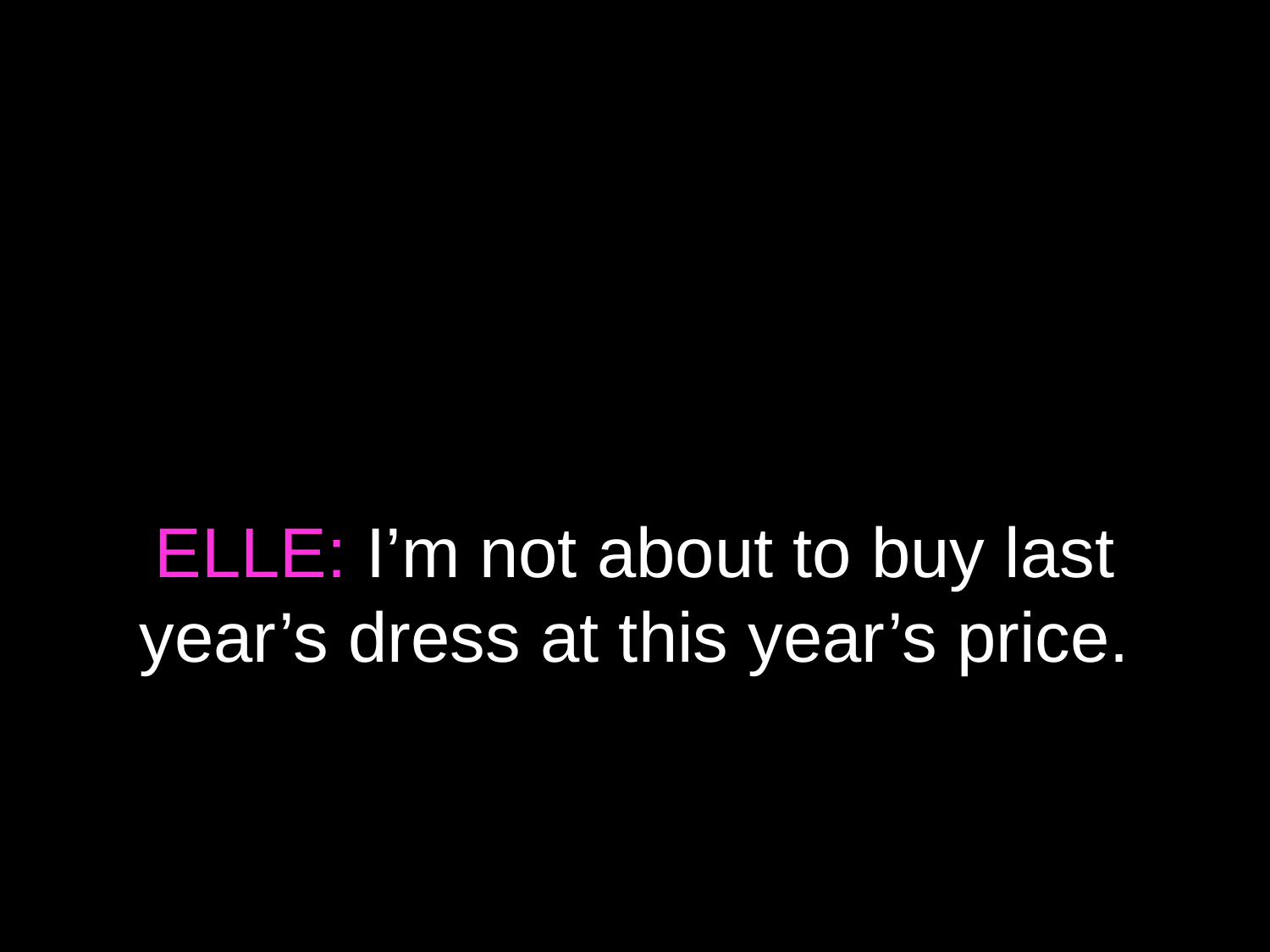

# ELLE: I’m not about to buy last year’s dress at this year’s price.